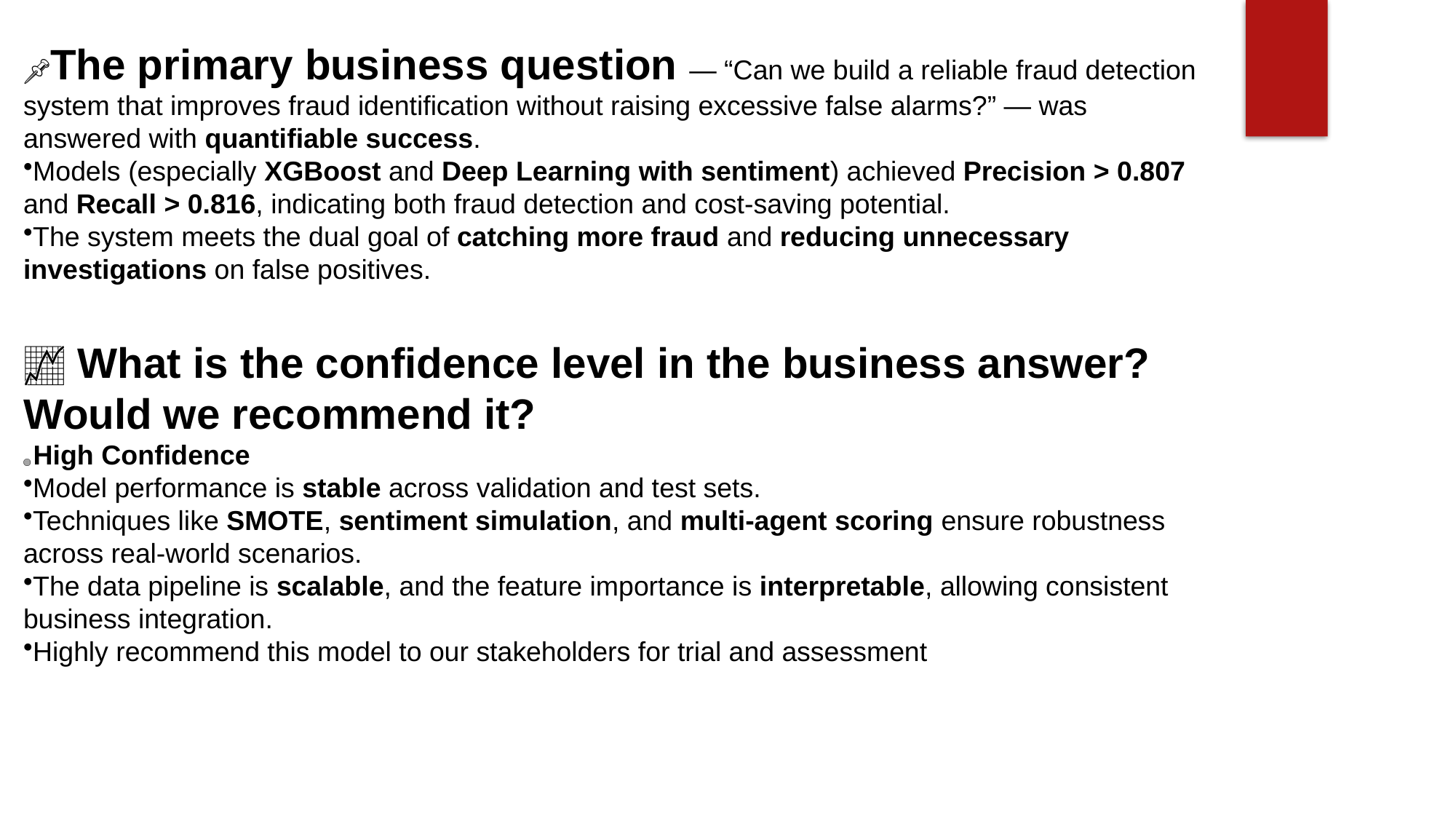

📌The primary business question — “Can we build a reliable fraud detection system that improves fraud identification without raising excessive false alarms?” — was answered with quantifiable success.
Models (especially XGBoost and Deep Learning with sentiment) achieved Precision > 0.807 and Recall > 0.816, indicating both fraud detection and cost-saving potential.
The system meets the dual goal of catching more fraud and reducing unnecessary investigations on false positives.

📈 What is the confidence level in the business answer?
Would we recommend it?
🔵 High Confidence
Model performance is stable across validation and test sets.
Techniques like SMOTE, sentiment simulation, and multi-agent scoring ensure robustness across real-world scenarios.
The data pipeline is scalable, and the feature importance is interpretable, allowing consistent business integration.
Highly recommend this model to our stakeholders for trial and assessment